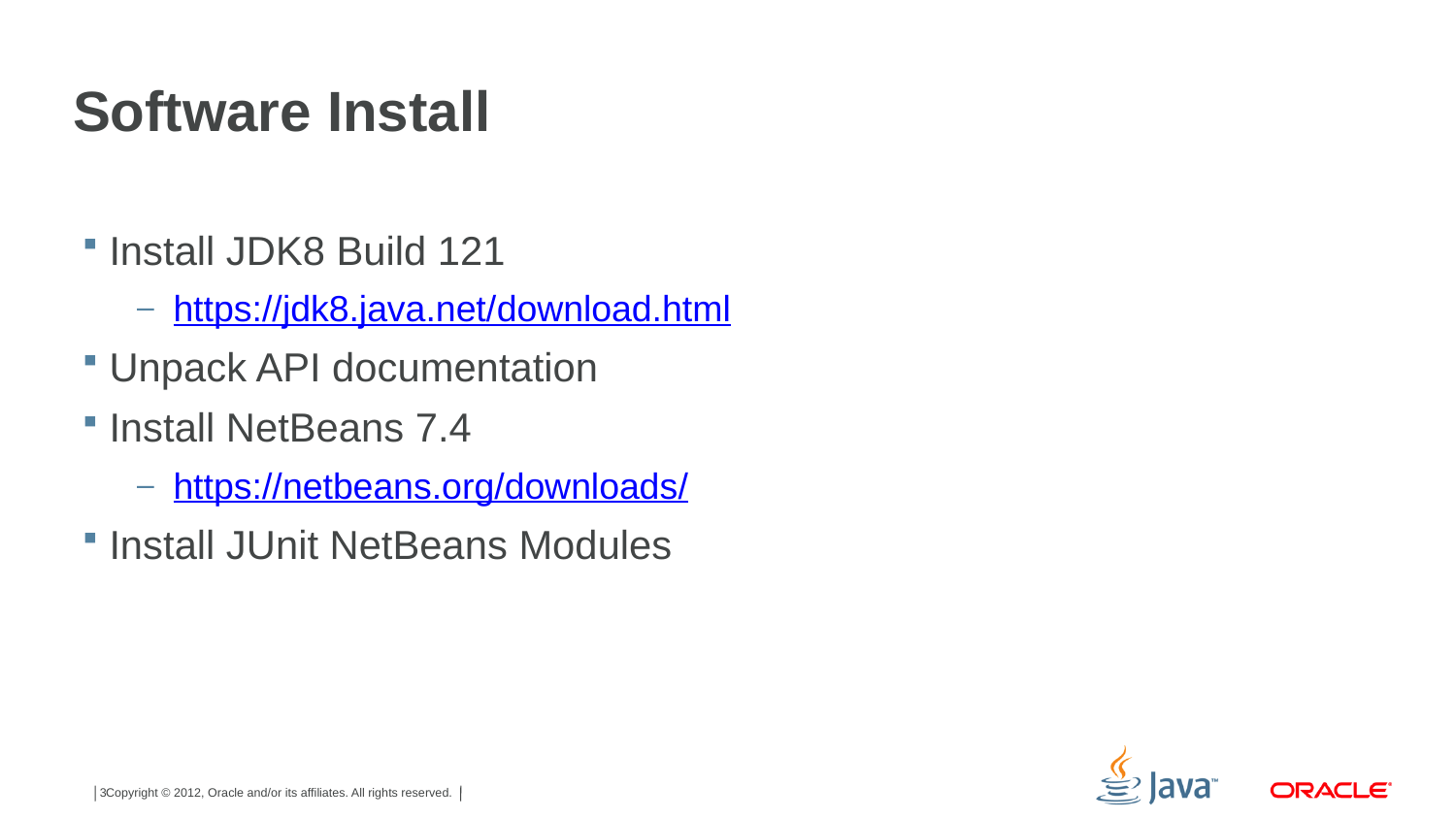

# Software Install
Install JDK8 Build 121
https://jdk8.java.net/download.html
Unpack API documentation
Install NetBeans 7.4
https://netbeans.org/downloads/
Install JUnit NetBeans Modules